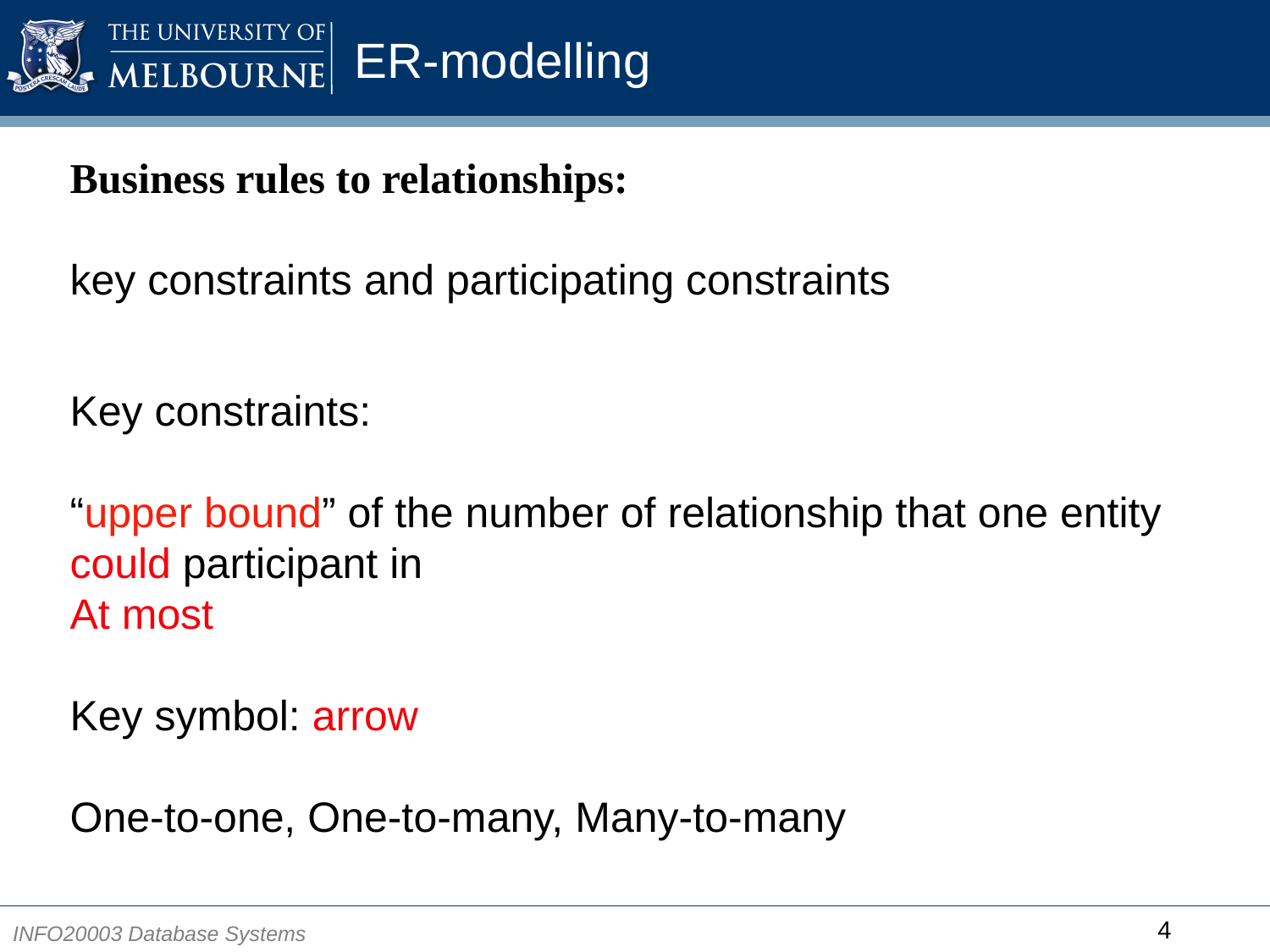

# ER-modelling
Business rules to relationships:

key constraints and participating constraints
Key constraints:

“upper bound” of the number of relationship that one entity could participant in
At most

Key symbol: arrow

One-to-one, One-to-many, Many-to-many